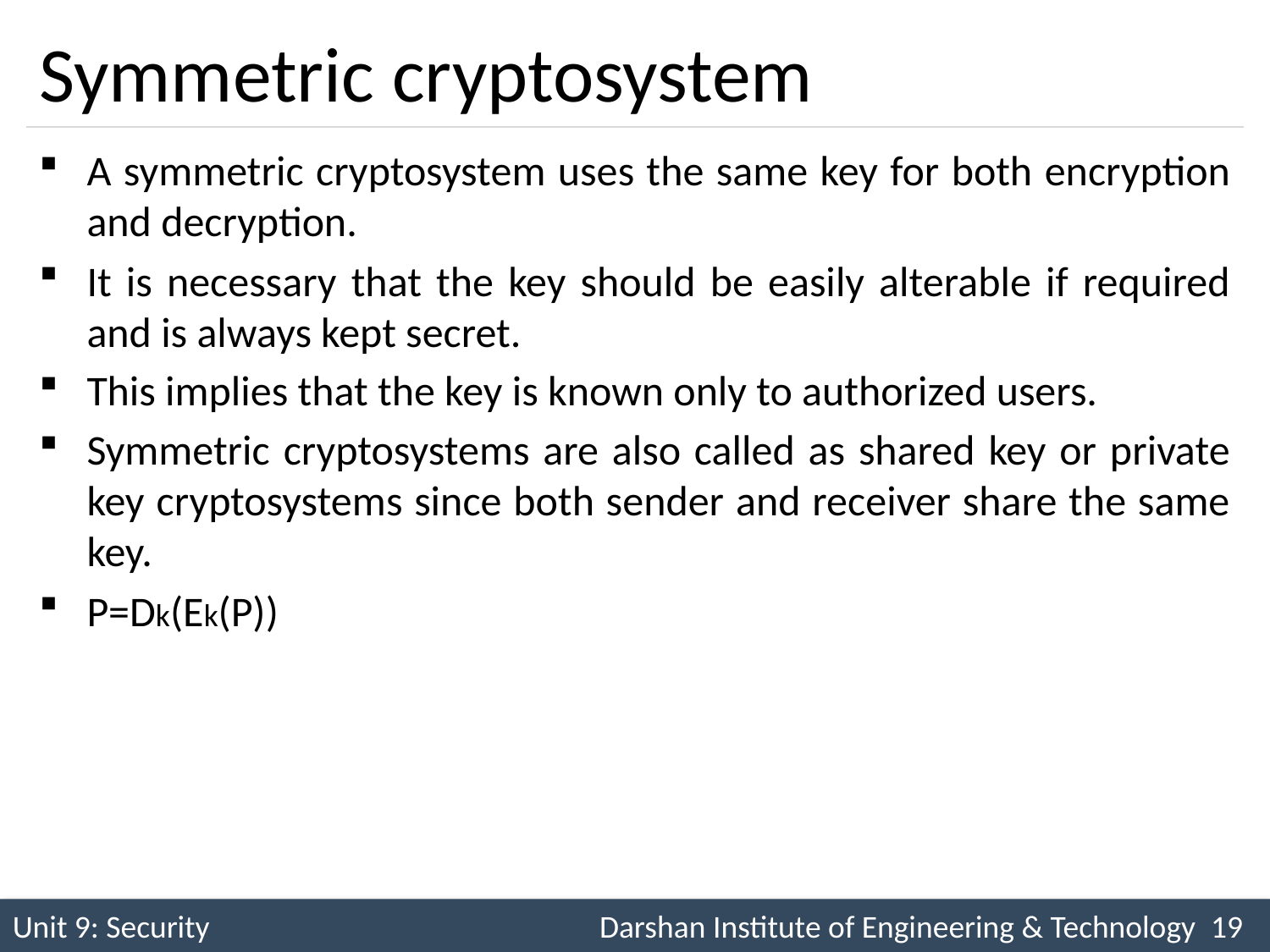

# Symmetric cryptosystem
A symmetric cryptosystem uses the same key for both encryption and decryption.
It is necessary that the key should be easily alterable if required and is always kept secret.
This implies that the key is known only to authorized users.
Symmetric cryptosystems are also called as shared key or private key cryptosystems since both sender and receiver share the same key.
P=Dk(Ek(P))